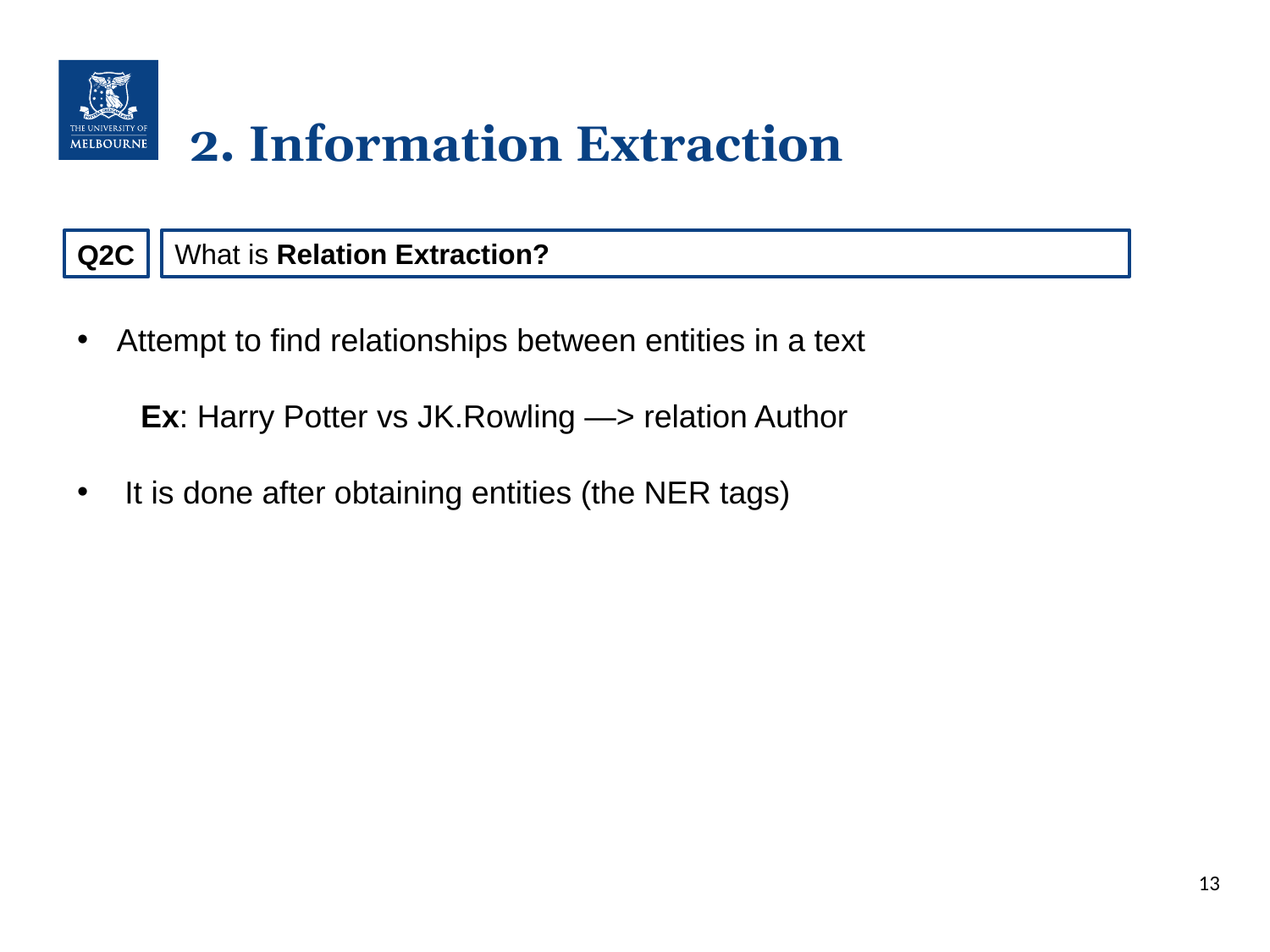

2. Information Extraction
What is Relation Extraction?
Q2C
Attempt to find relationships between entities in a text

Ex: Harry Potter vs JK.Rowling —> relation Author

It is done after obtaining entities (the NER tags)

13